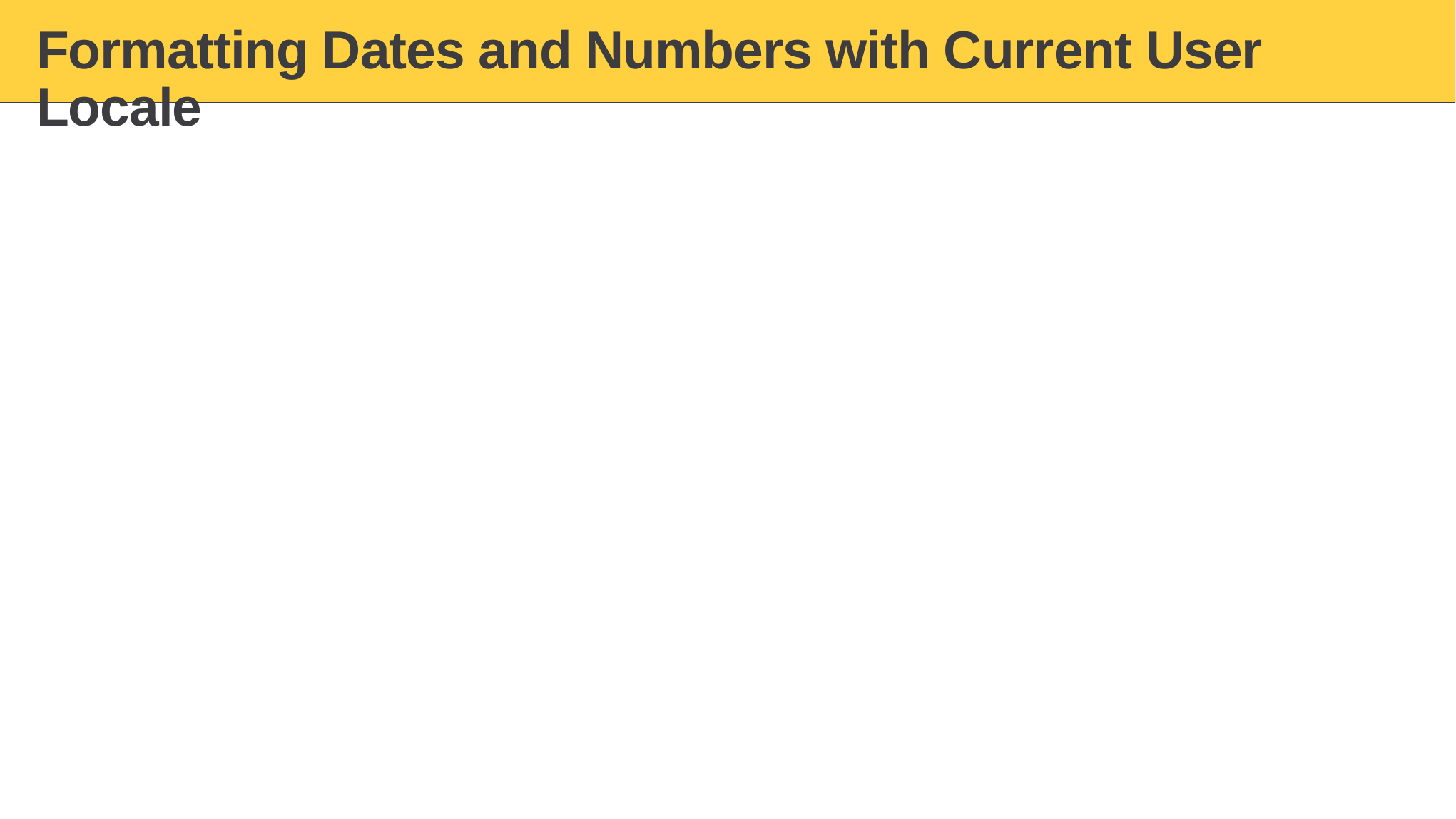

# Formatting Dates and Numbers with Current User Locale